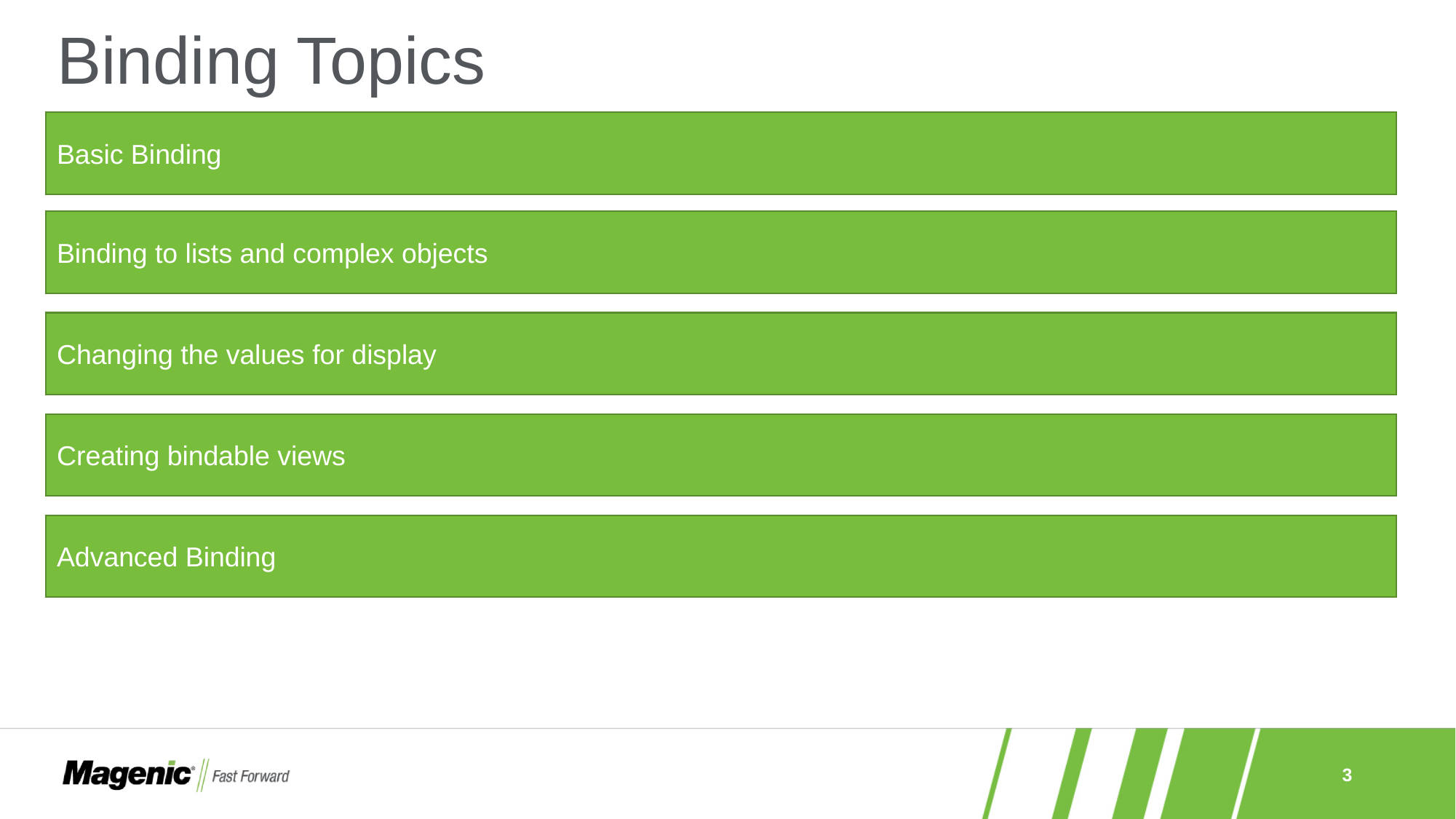

# Binding Topics
Basic Binding
Binding to lists and complex objects
Changing the values for display
Creating bindable views
Advanced Binding